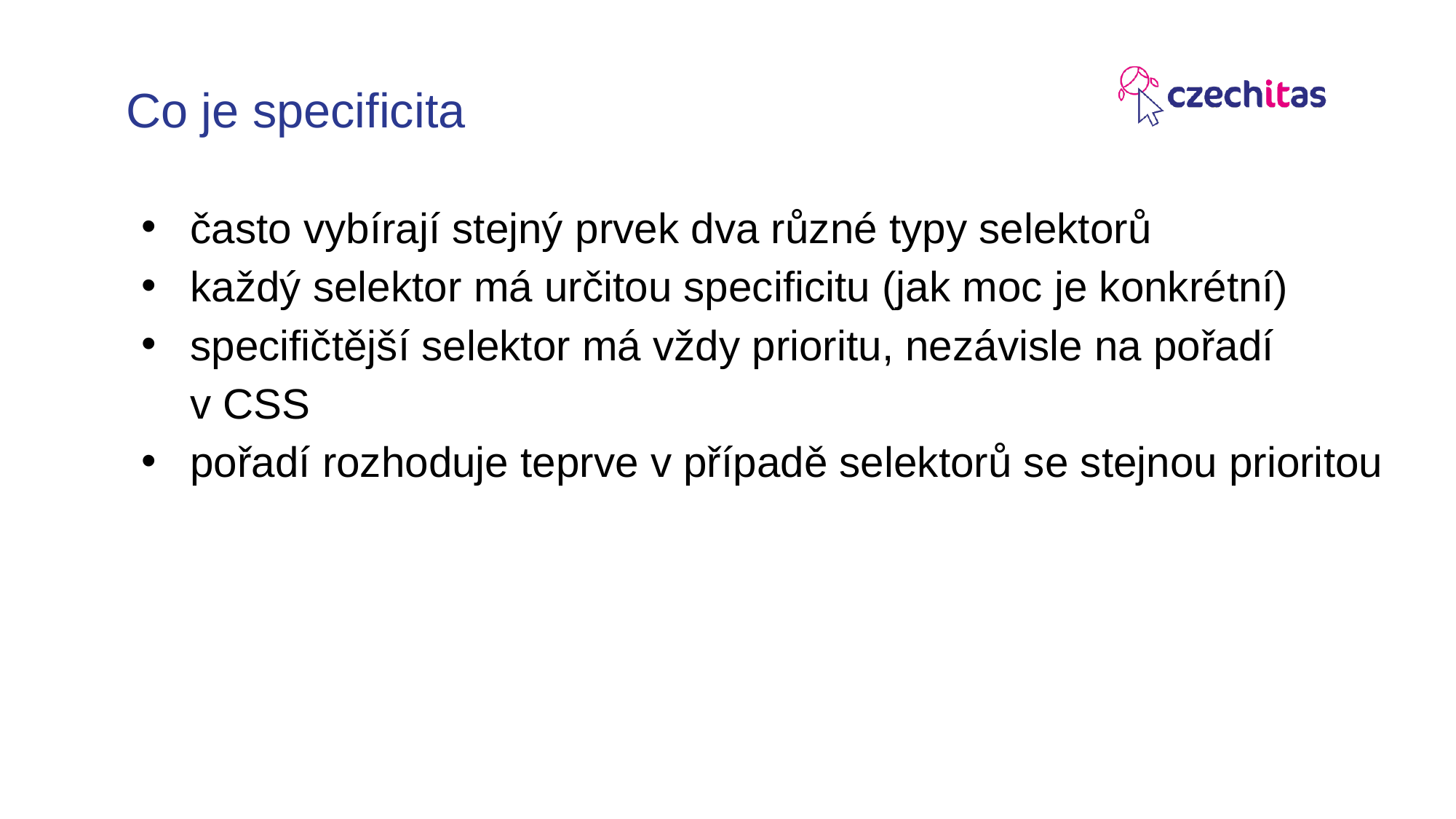

# Co je specificita
často vybírají stejný prvek dva různé typy selektorů
každý selektor má určitou specificitu (jak moc je konkrétní)
specifičtější selektor má vždy prioritu, nezávisle na pořadí v CSS
pořadí rozhoduje teprve v případě selektorů se stejnou prioritou